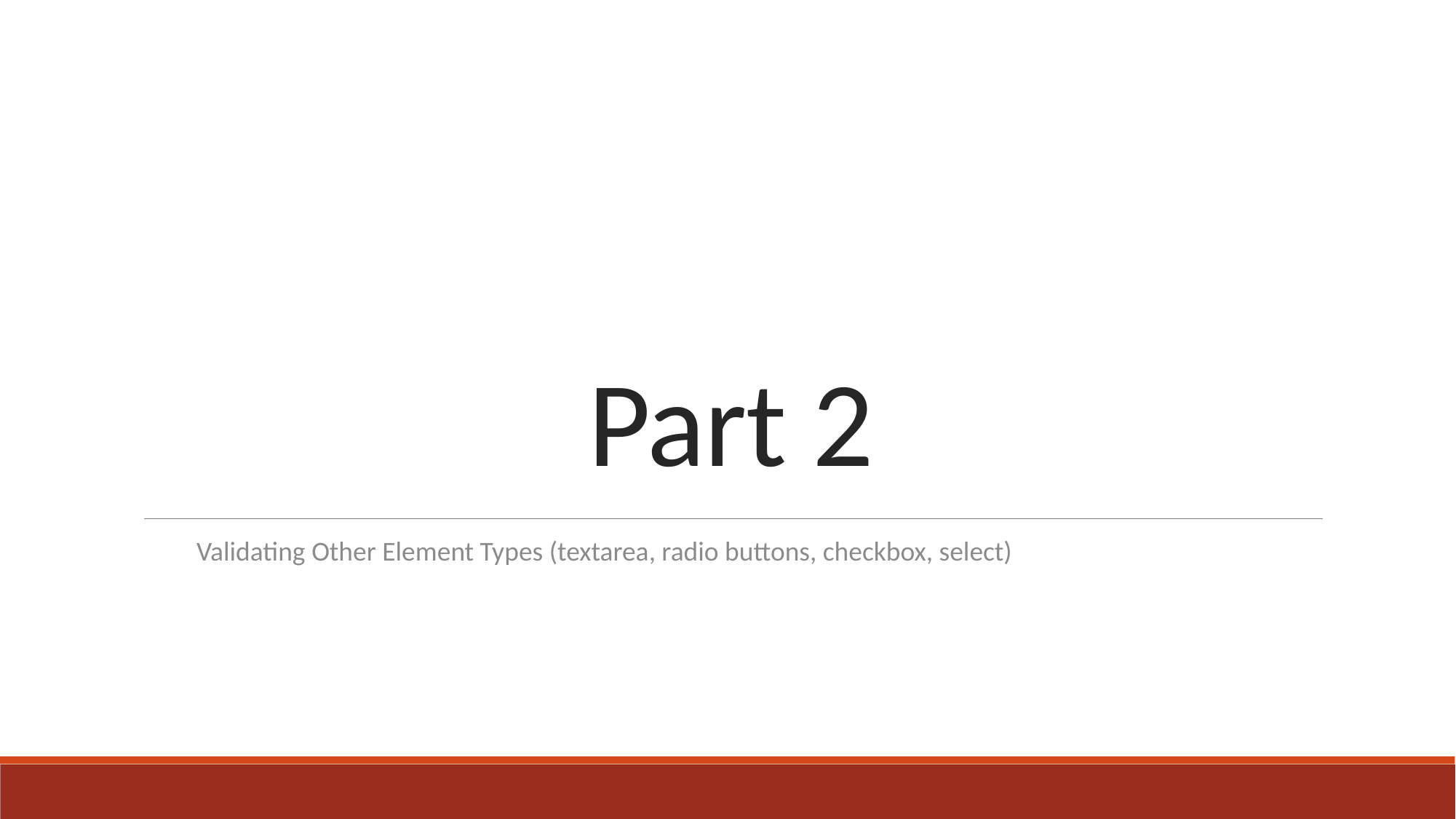

# Part 2
Validating Other Element Types (textarea, radio buttons, checkbox, select)